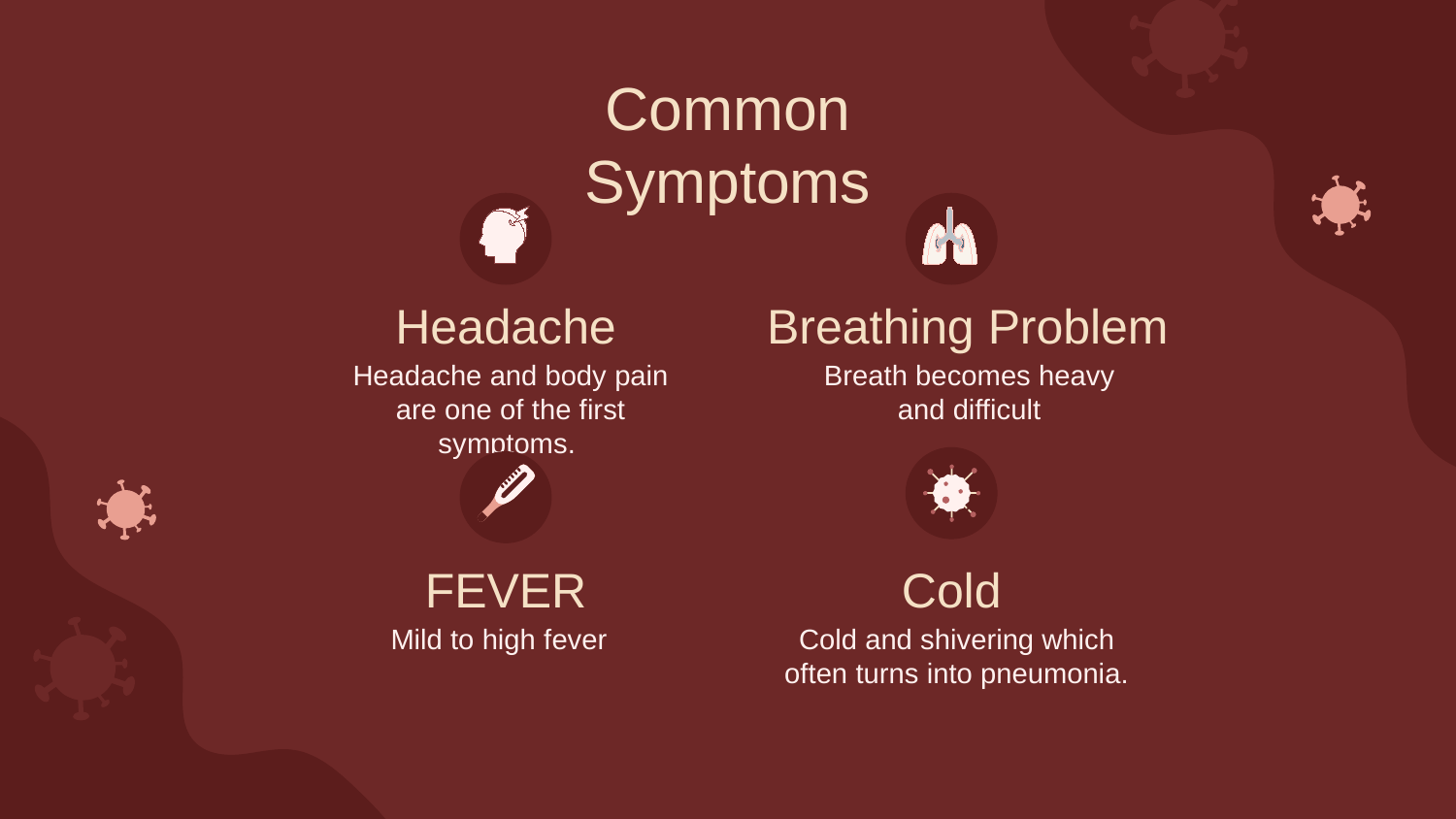

Common Symptoms

Headache
Breathing Problem
Headache and body pain are one of the first symptoms.
Breath becomes heavy and difficult

FEVER
# Cold
Mild to high fever
Cold and shivering which often turns into pneumonia.